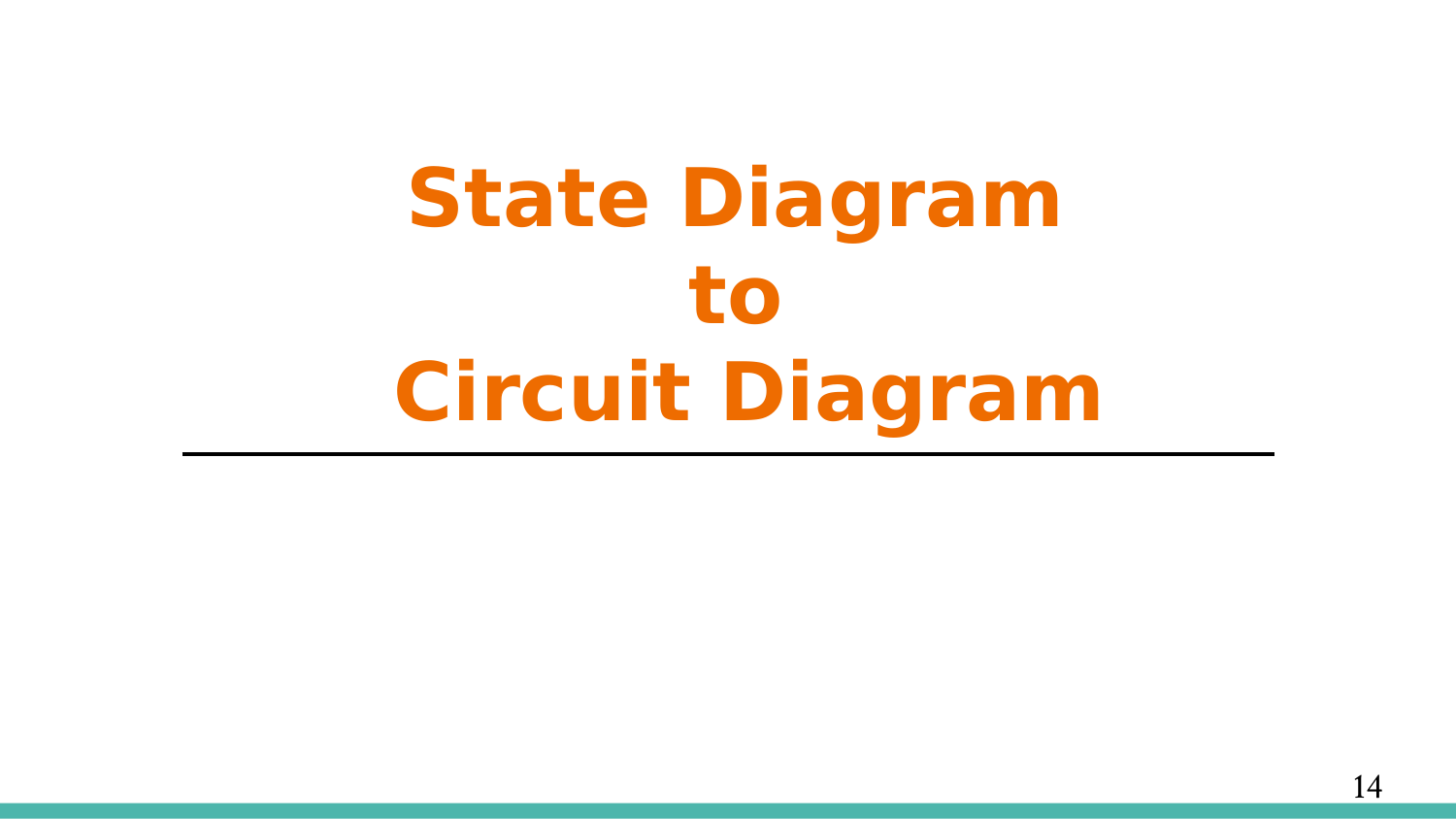

# State Diagram to Circuit Diagram
14